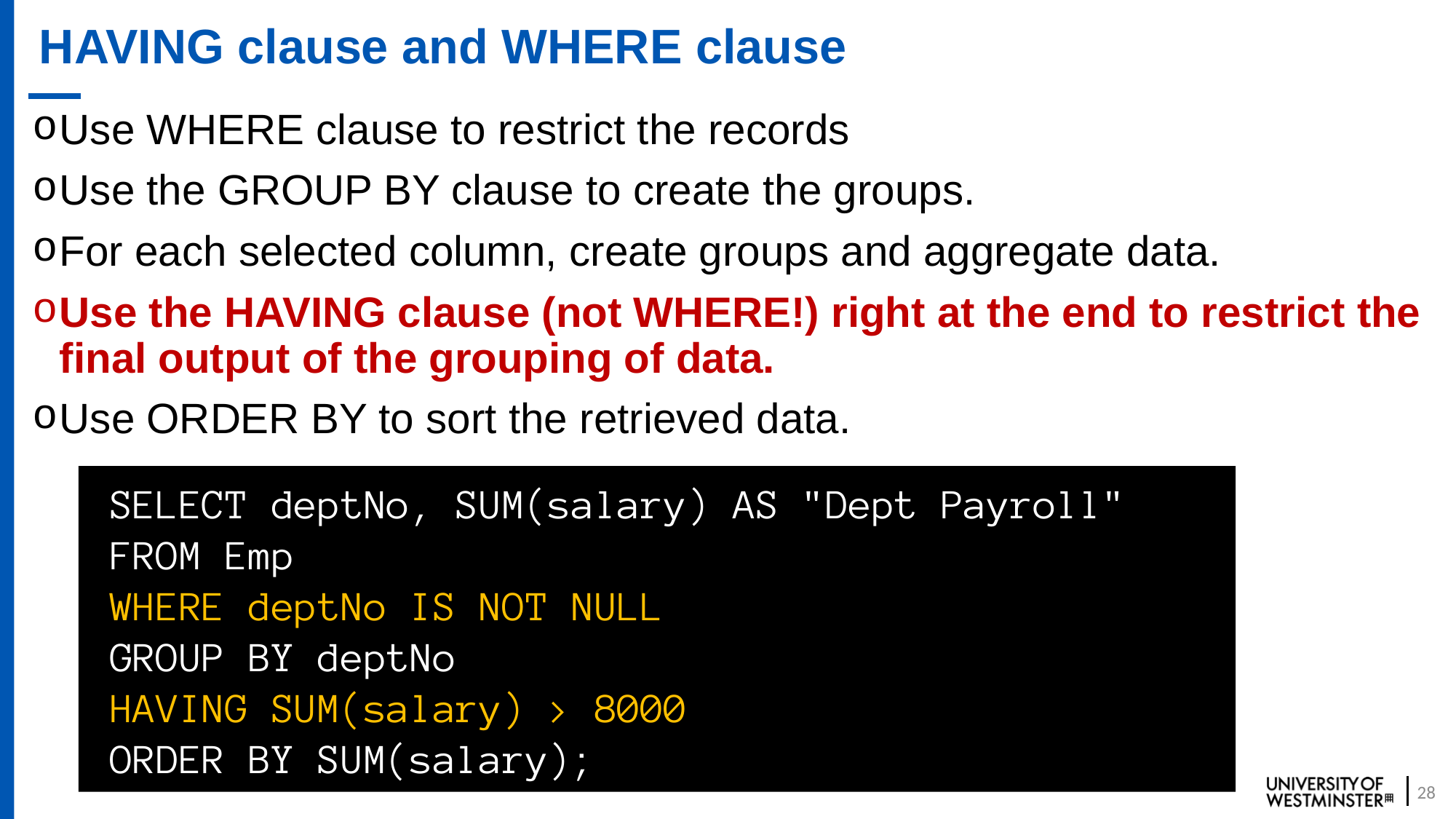

# HAVING clause and WHERE clause
Use WHERE clause to restrict the records
Use the GROUP BY clause to create the groups.
For each selected column, create groups and aggregate data.
Use the HAVING clause (not WHERE!) right at the end to restrict the final output of the grouping of data.
Use ORDER BY to sort the retrieved data.

SELECT deptNo, SUM(salary) AS "Dept Payroll"
FROM Emp
WHERE deptNo IS NOT NULL
GROUP BY deptNo
HAVING SUM(salary) > 8000
ORDER BY SUM(salary);
28